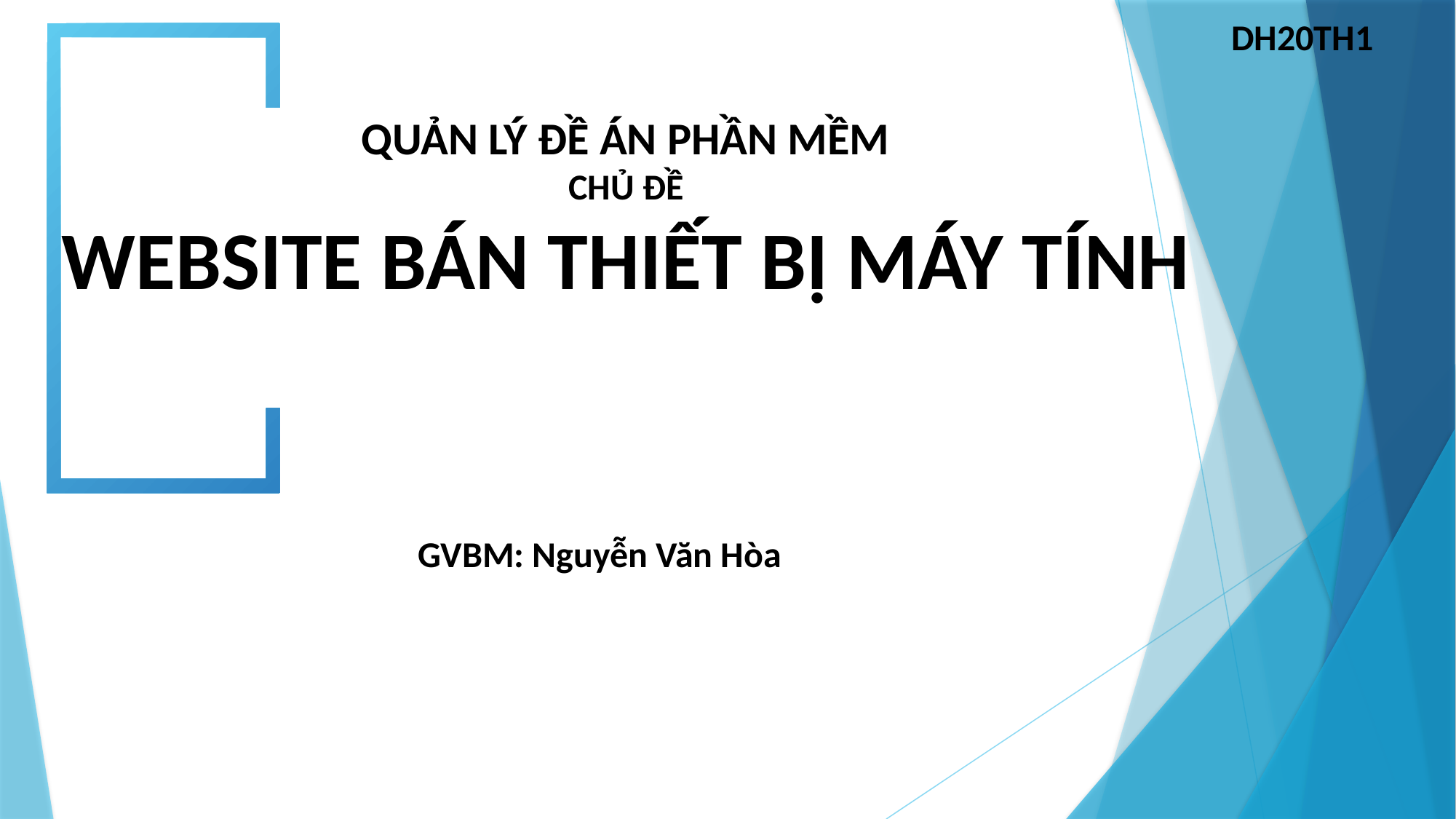

DH20TH1

QUẢN LÝ ĐỀ ÁN PHẦN MỀM
CHỦ ĐỀ
WEBSITE BÁN THIẾT BỊ MÁY TÍNH
GVBM: Nguyễn Văn Hòa